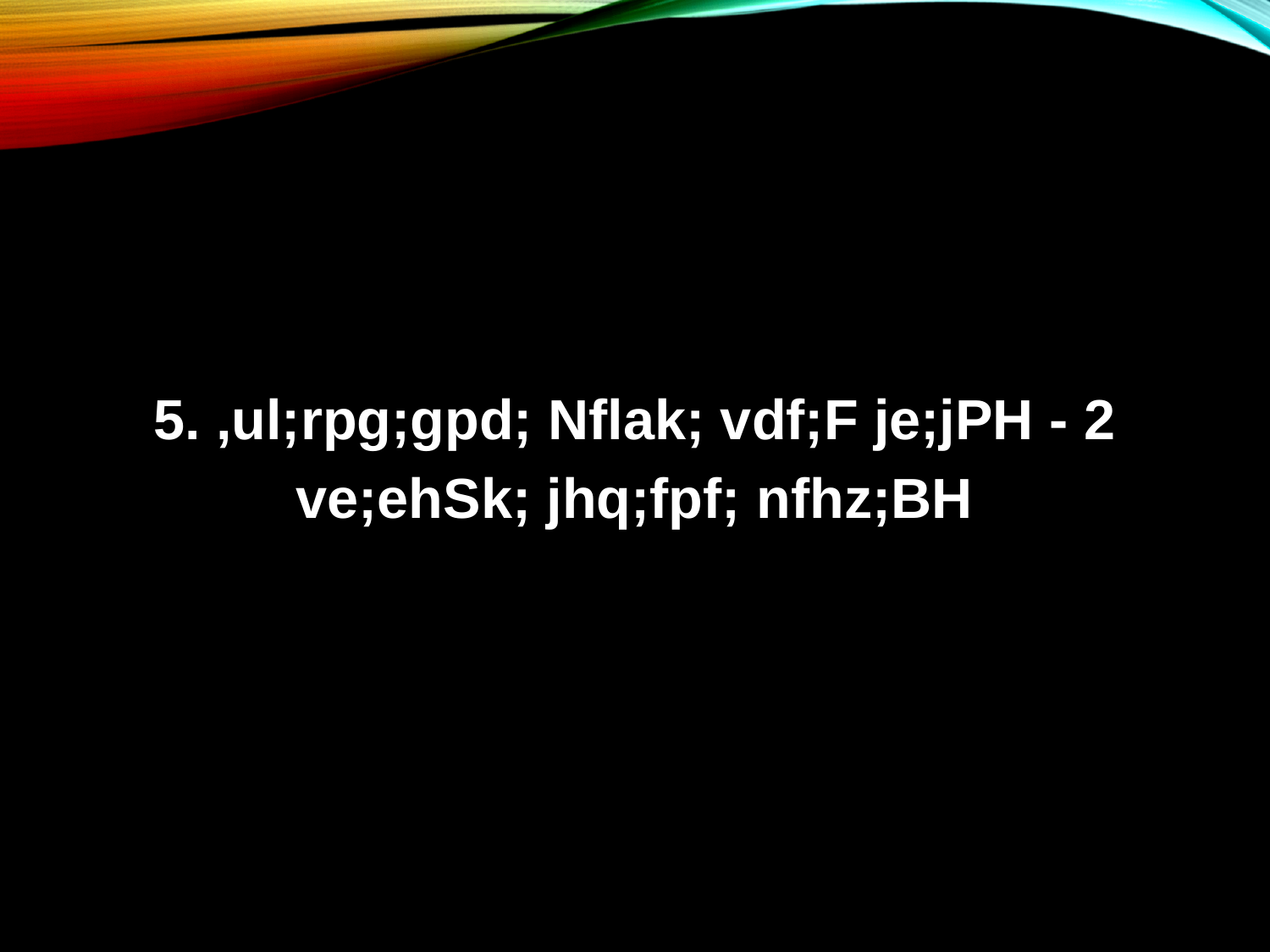

5. ,ul;rpg;gpd; Nflak; vdf;F je;jPH - 2
ve;ehSk; jhq;fpf; nfhz;BH